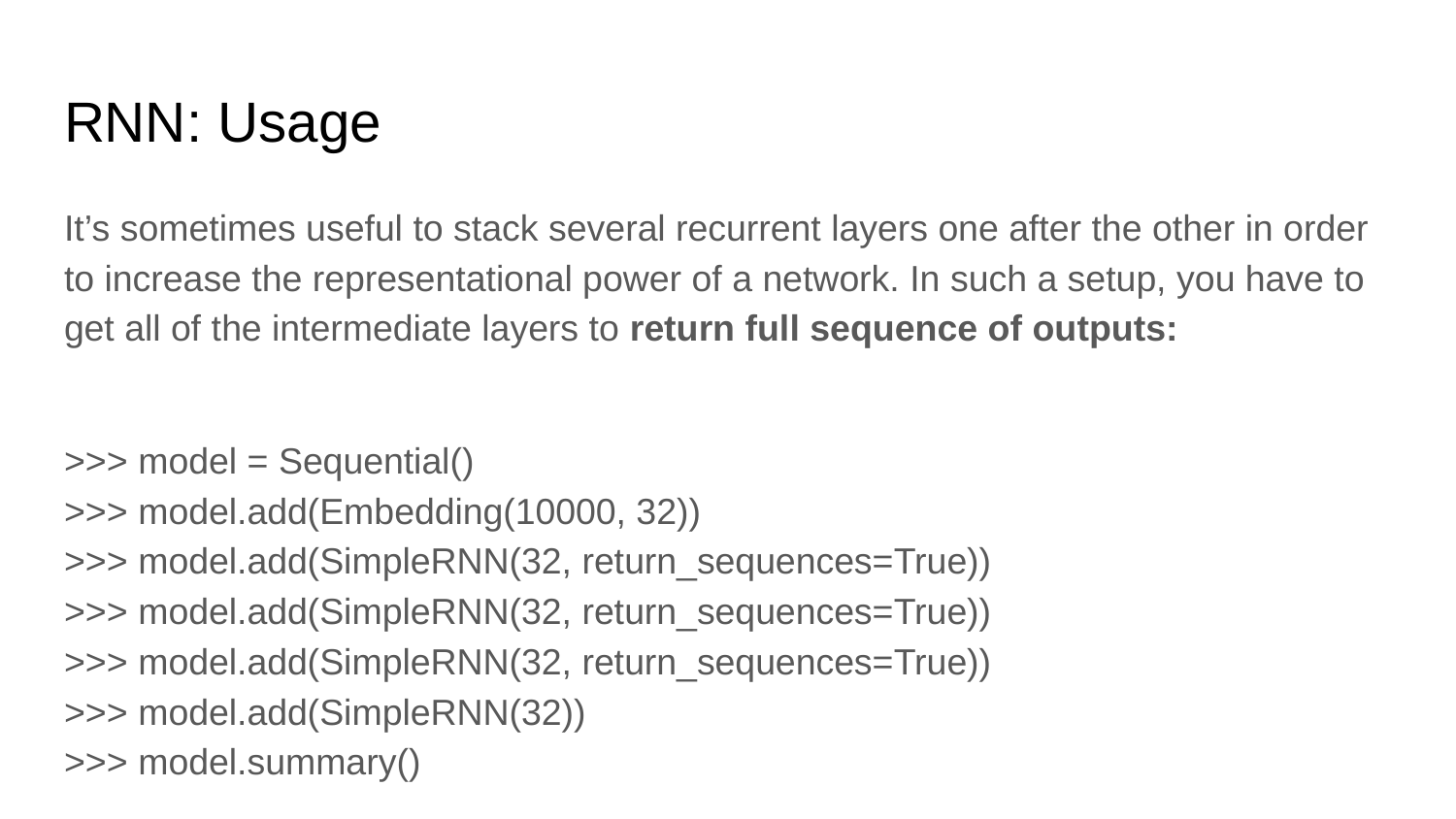

# RNN: Usage
It’s sometimes useful to stack several recurrent layers one after the other in order to increase the representational power of a network. In such a setup, you have to get all of the intermediate layers to return full sequence of outputs:
>>> model = Sequential()
>>> model.add(Embedding(10000, 32))
>>> model.add(SimpleRNN(32, return_sequences=True))
>>> model.add(SimpleRNN(32, return_sequences=True))
>>> model.add(SimpleRNN(32, return_sequences=True))
>>> model.add(SimpleRNN(32))
>>> model.summary()